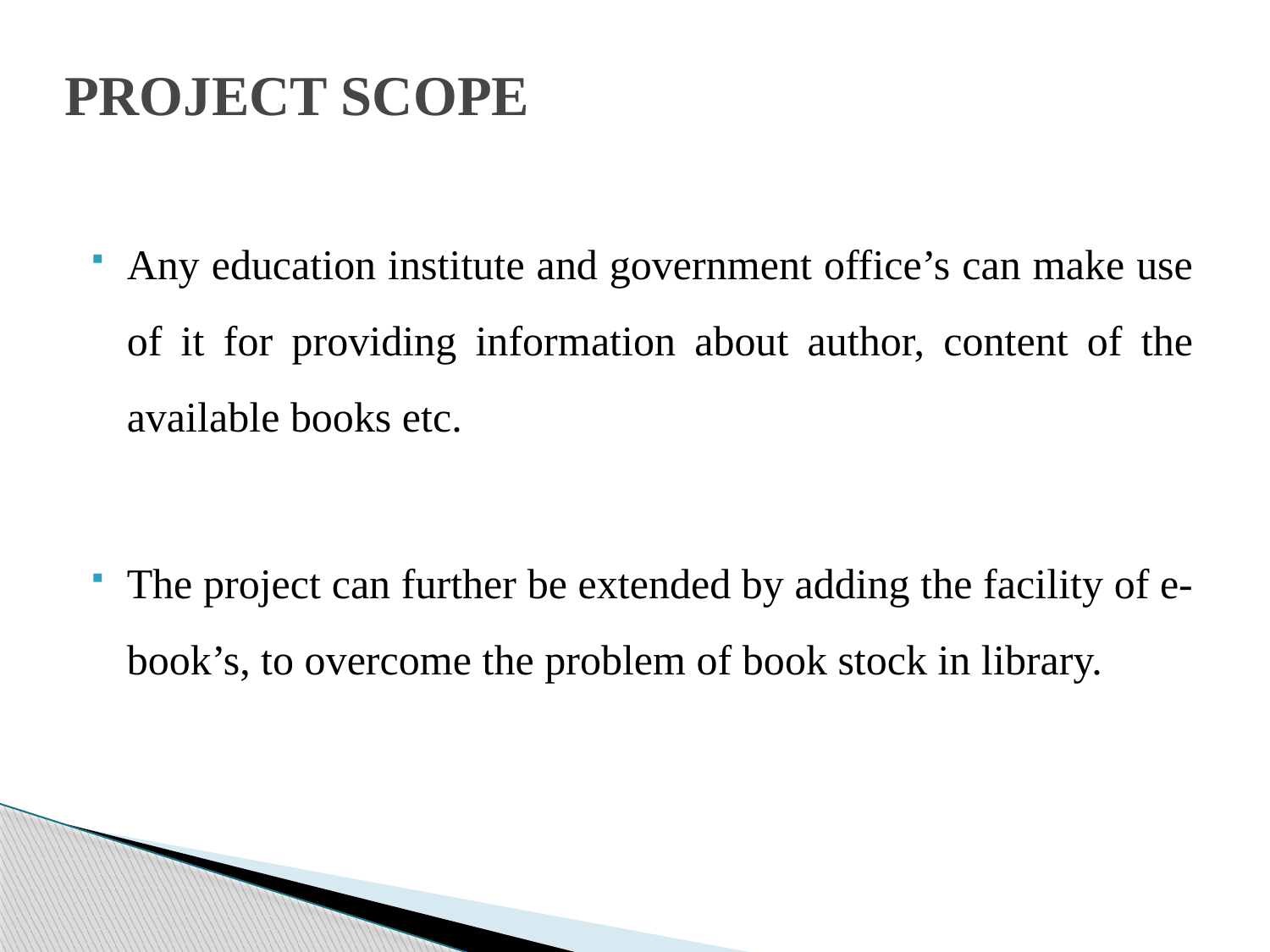

# PROJECT SCOPE
Any education institute and government office’s can make use of it for providing information about author, content of the available books etc.

The project can further be extended by adding the facility of e-book’s, to overcome the problem of book stock in library.